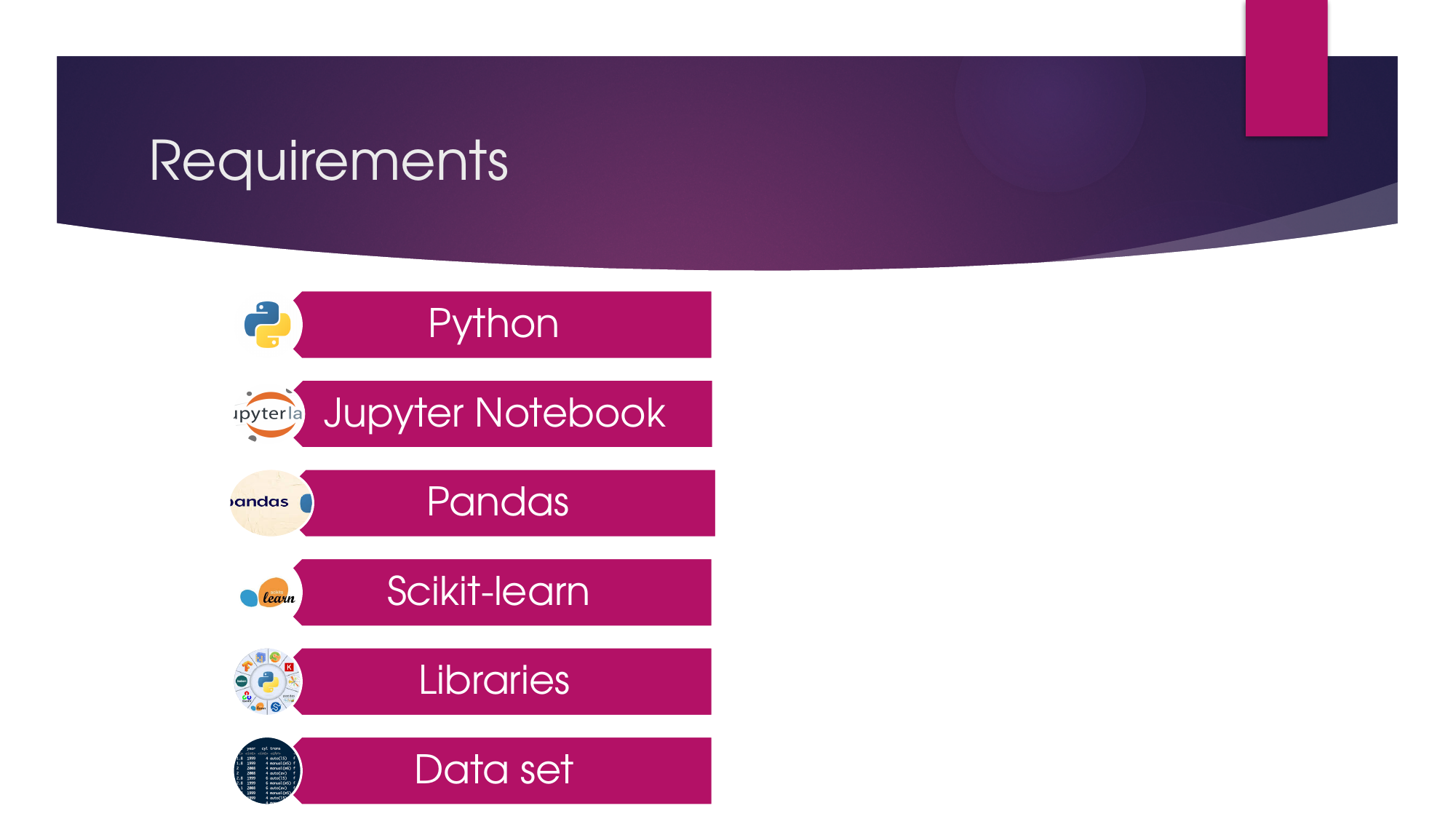

# Requirements
Python
Jupyter Notebook
Pandas
Scikit-learn
Libraries
Data set